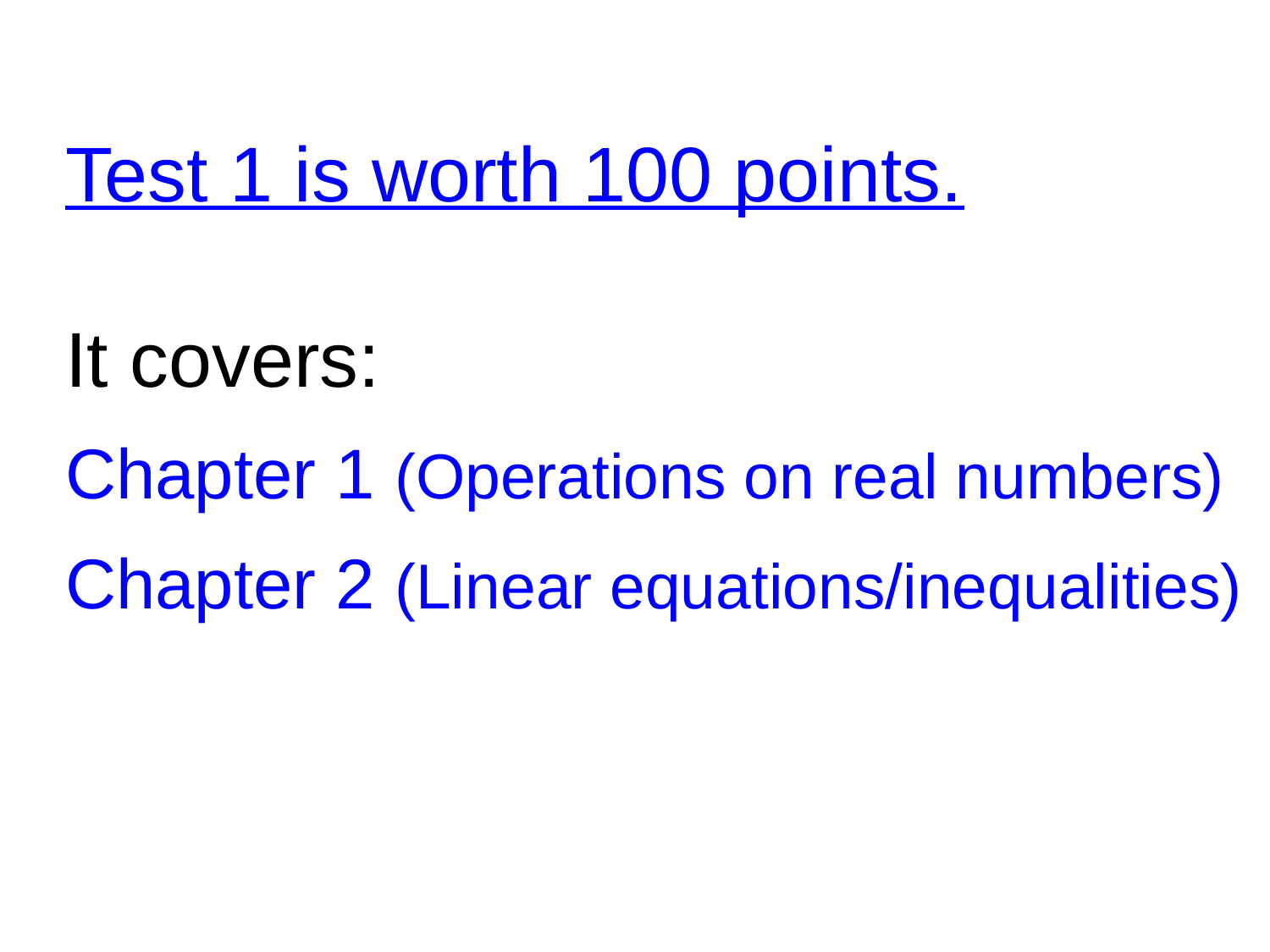

# Test 1 is worth 100 points. It covers: Chapter 1 (Operations on real numbers) Chapter 2 (Linear equations/inequalities)